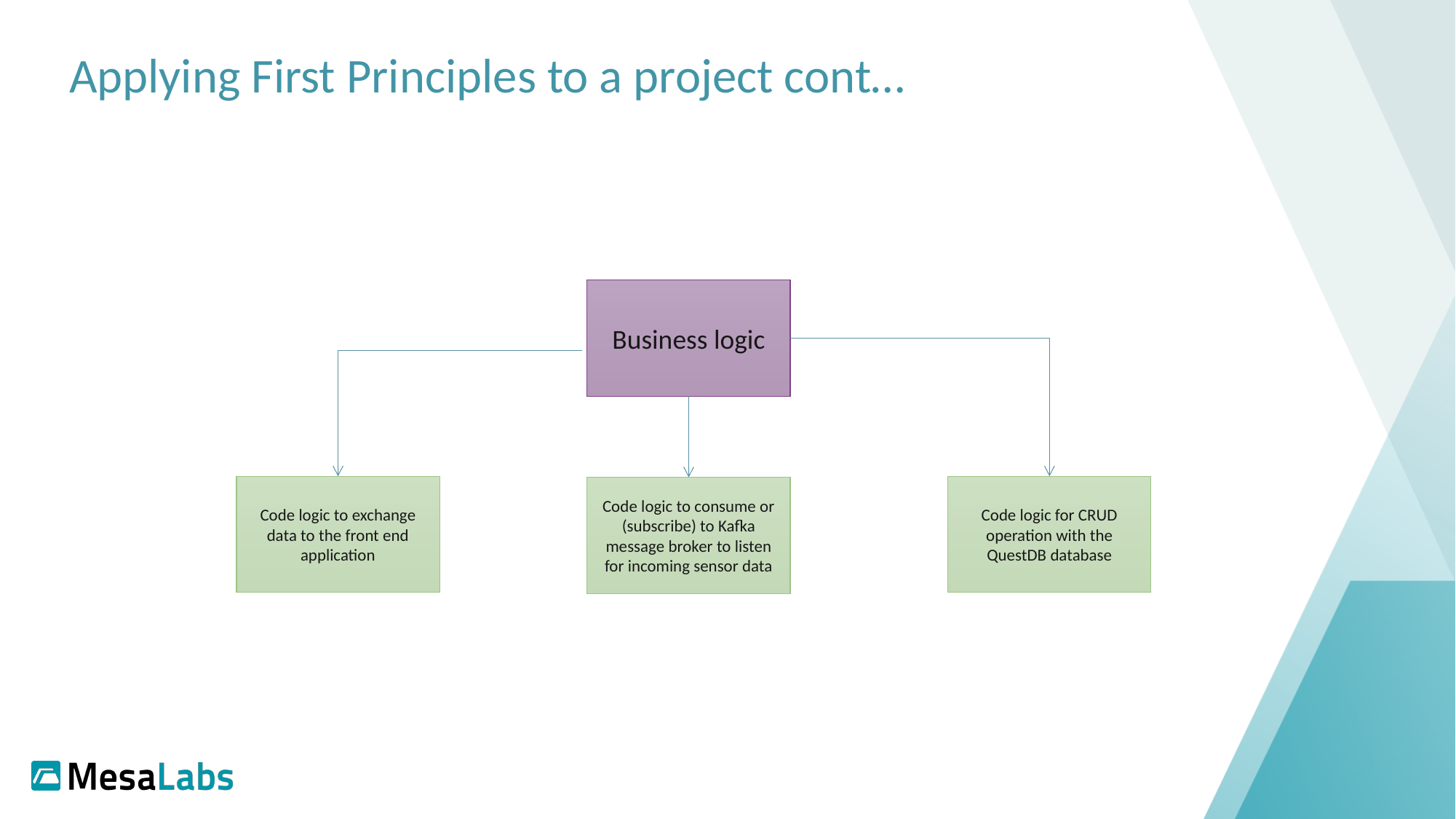

# Applying First Principles to a project cont…
Business logic
Code logic to exchange data to the front end application
Code logic for CRUD operation with the QuestDB database
Code logic to consume or (subscribe) to Kafka message broker to listen for incoming sensor data